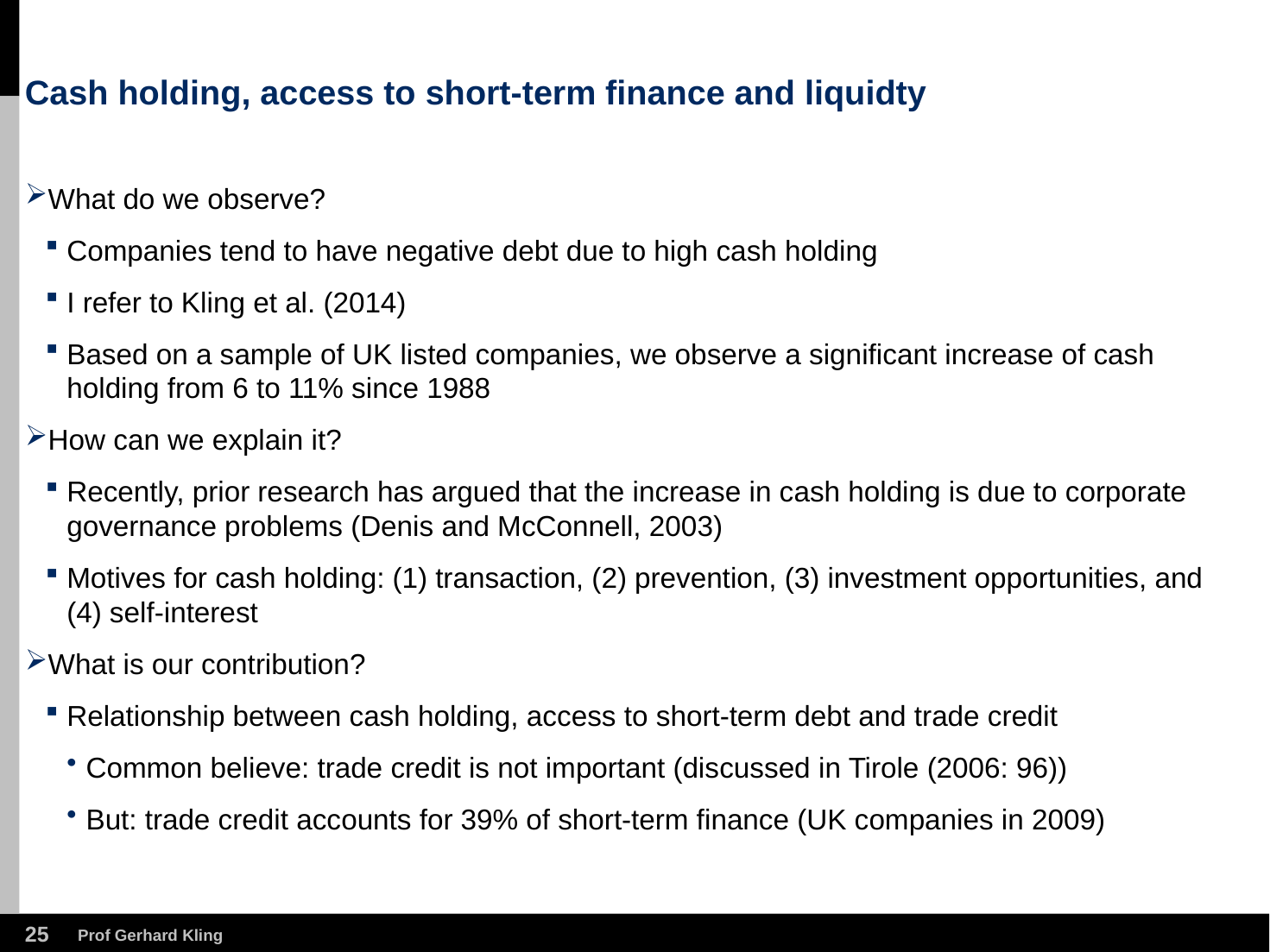

# Cash holding, access to short-term finance and liquidty
What do we observe?
Companies tend to have negative debt due to high cash holding
I refer to Kling et al. (2014)
Based on a sample of UK listed companies, we observe a significant increase of cash holding from 6 to 11% since 1988
How can we explain it?
Recently, prior research has argued that the increase in cash holding is due to corporate governance problems (Denis and McConnell, 2003)
Motives for cash holding: (1) transaction, (2) prevention, (3) investment opportunities, and (4) self-interest
What is our contribution?
Relationship between cash holding, access to short-term debt and trade credit
Common believe: trade credit is not important (discussed in Tirole (2006: 96))
But: trade credit accounts for 39% of short-term finance (UK companies in 2009)
25
Prof Gerhard Kling